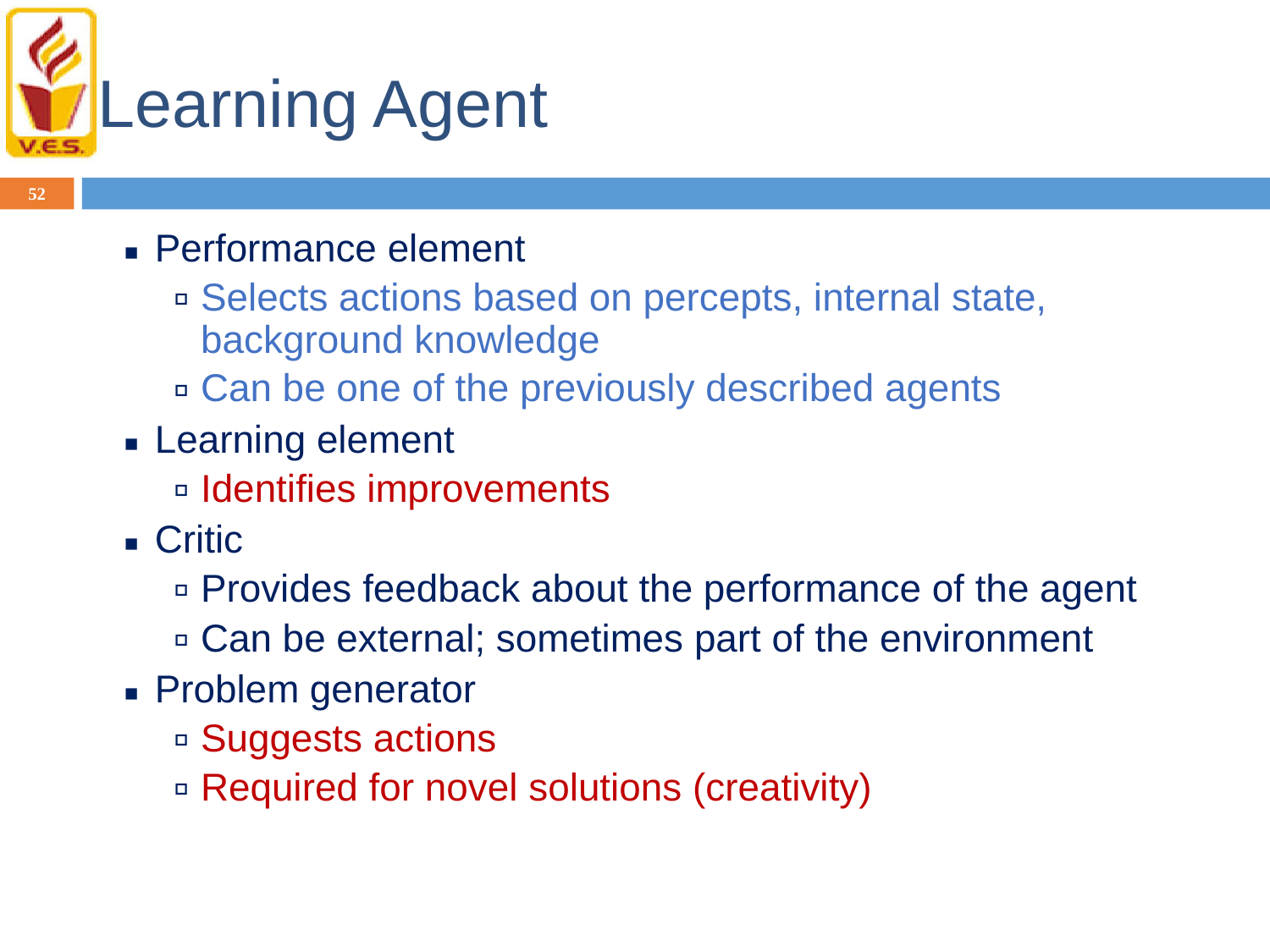

# Learning Agent
52
Performance element
Selects actions based on percepts, internal state, background knowledge
Can be one of the previously described agents
Learning element
Identifies improvements
Critic
Provides feedback about the performance of the agent
Can be external; sometimes part of the environment
Problem generator
Suggests actions
Required for novel solutions (creativity)